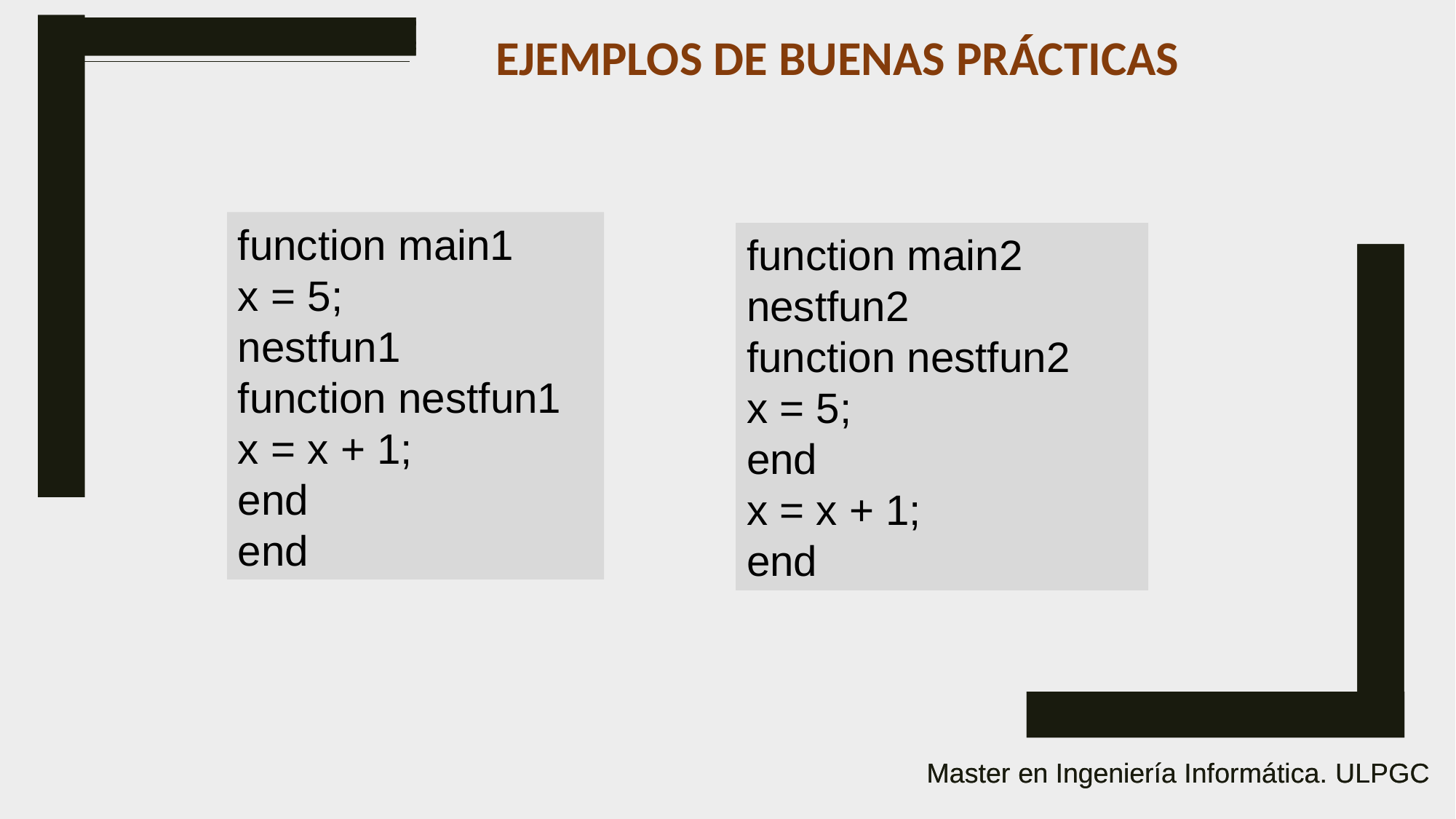

EJEMPLOS DE BUENAS PRÁCTICAS

function main1
x = 5;
nestfun1
function nestfun1
x = x + 1;
end
end
function main2
nestfun2
function nestfun2
x = 5;
end
x = x + 1;
end

Master en Ingeniería Informática. ULPGC